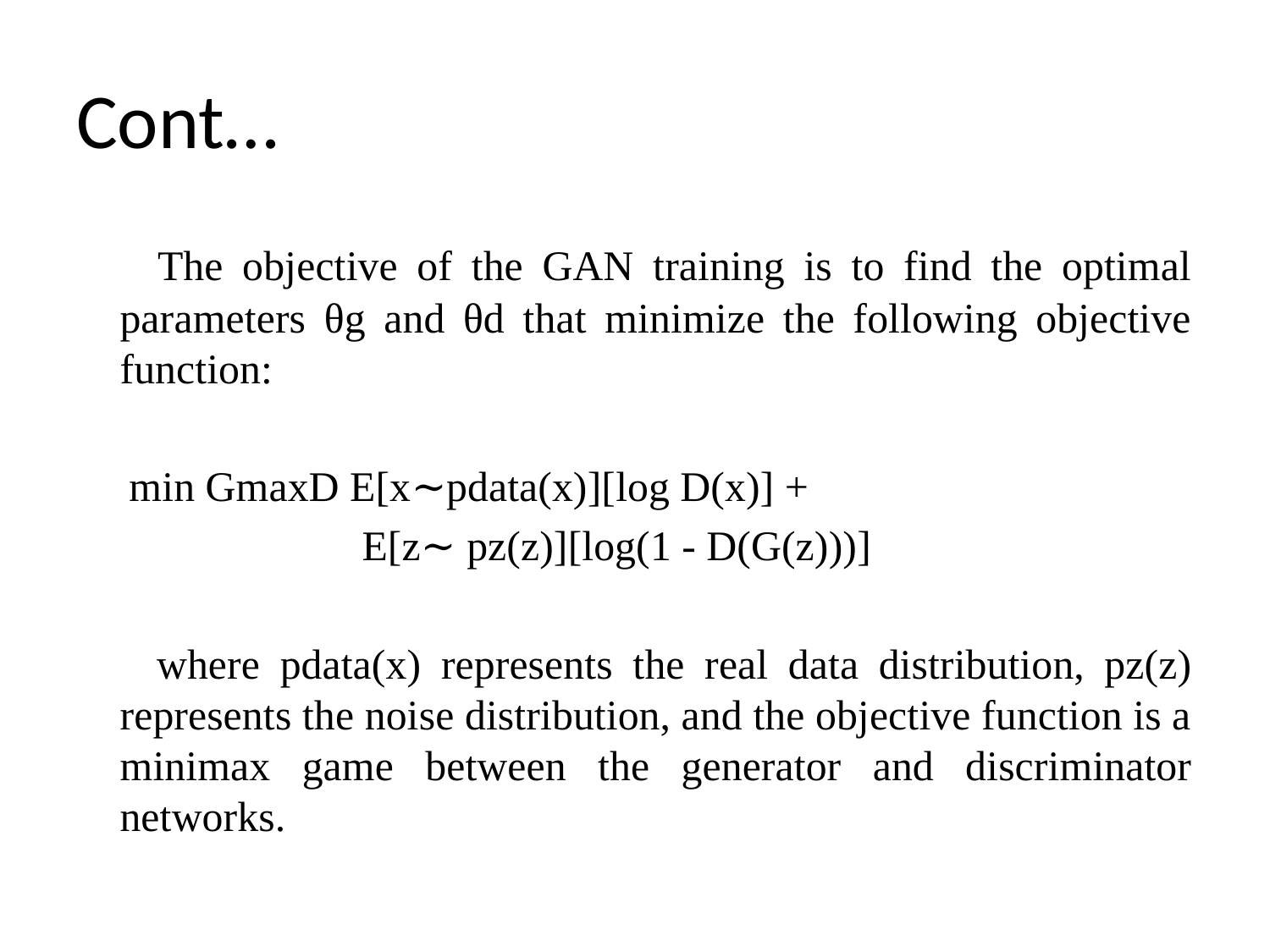

# Cont…
    The objective of the GAN training is to find the optimal parameters θg and θd that minimize the following objective function:

     min GmaxD E[x∼pdata(x)][log D(x)] +
                           E[z∼ pz(z)][log(1 - D(G(z)))]

    where pdata(x) represents the real data distribution, pz(z) represents the noise distribution, and the objective function is a minimax game between the generator and discriminator networks.